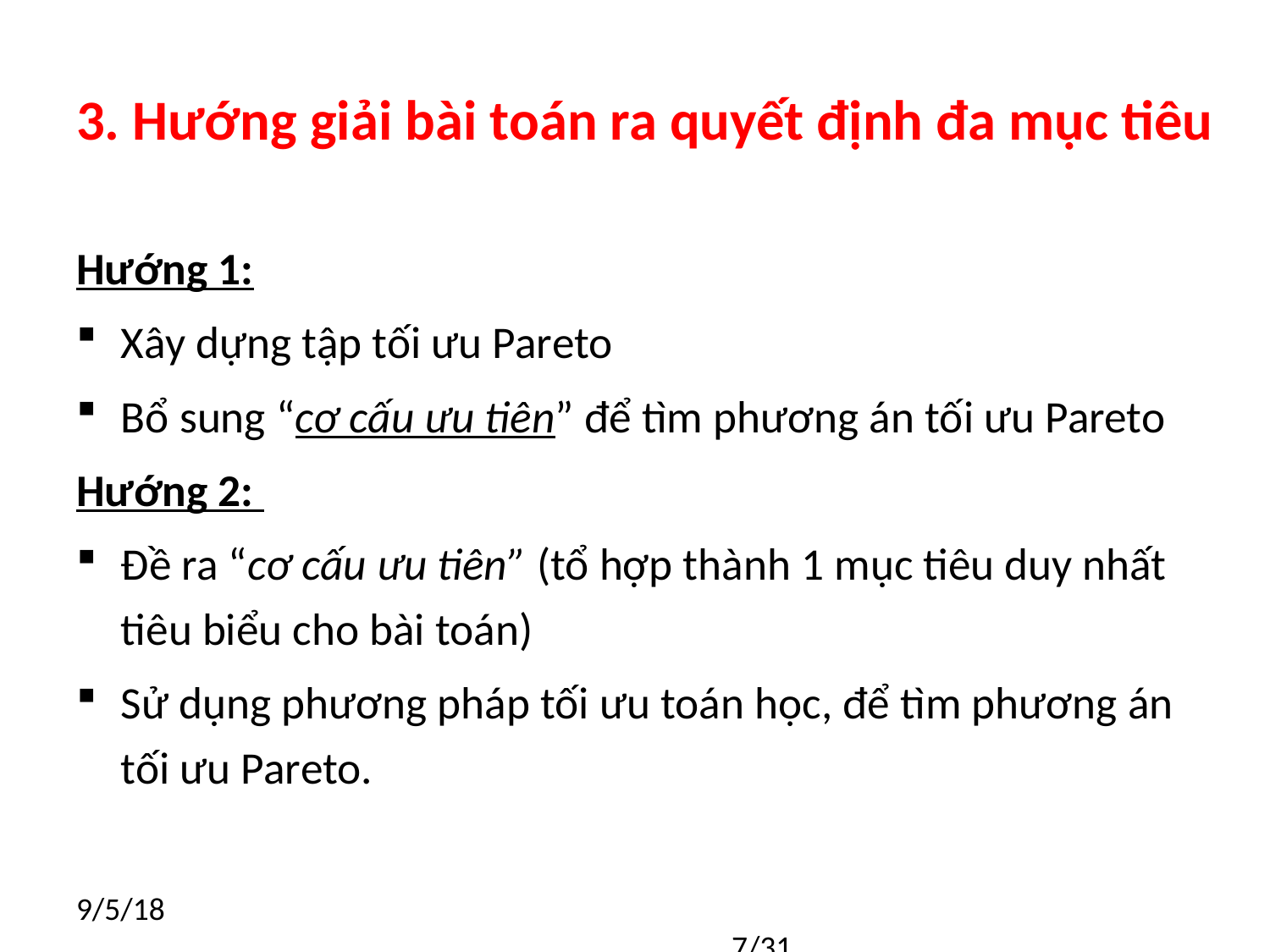

# 3. Hướng giải bài toán ra quyết định đa mục tiêu
Hướng 1:
Xây dựng tập tối ưu Pareto
Bổ sung “cơ cấu ưu tiên” để tìm phương án tối ưu Pareto
Hướng 2:
Đề ra “cơ cấu ưu tiên” (tổ hợp thành 1 mục tiêu duy nhất tiêu biểu cho bài toán)
Sử dụng phương pháp tối ưu toán học, để tìm phương án tối ưu Pareto.

9/5/18
						7/31